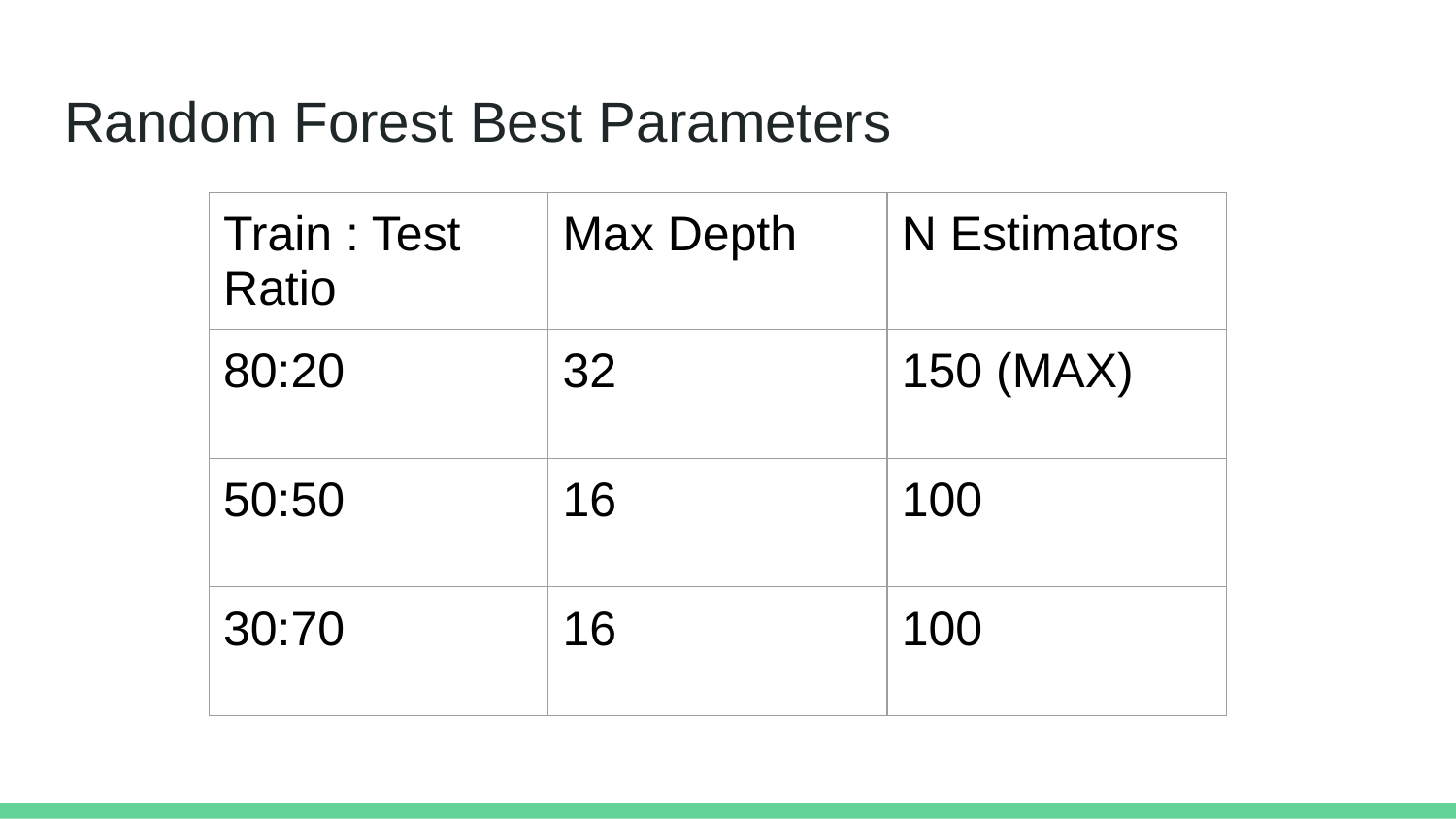

# Random Forest Best Parameters
| Train : Test Ratio | Max Depth | N Estimators |
| --- | --- | --- |
| 80:20 | 32 | 150 (MAX) |
| 50:50 | 16 | 100 |
| 30:70 | 16 | 100 |